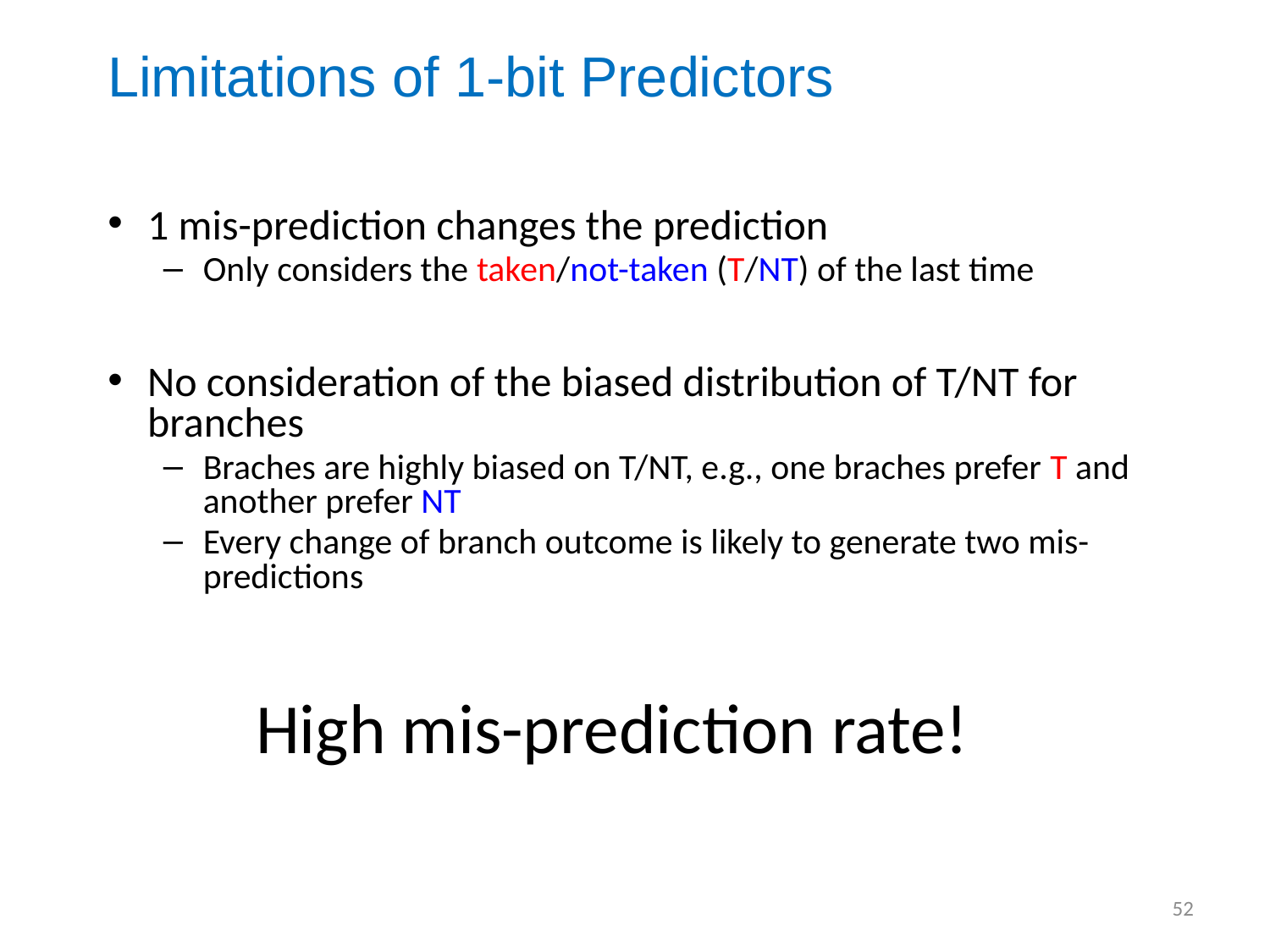

Limitations of 1-bit Predictors
1 mis-prediction changes the prediction
Only considers the taken/not-taken (T/NT) of the last time

No consideration of the biased distribution of T/NT for branches
Braches are highly biased on T/NT, e.g., one braches prefer T and another prefer NT
Every change of branch outcome is likely to generate two mis-predictions
High mis-prediction rate!
52